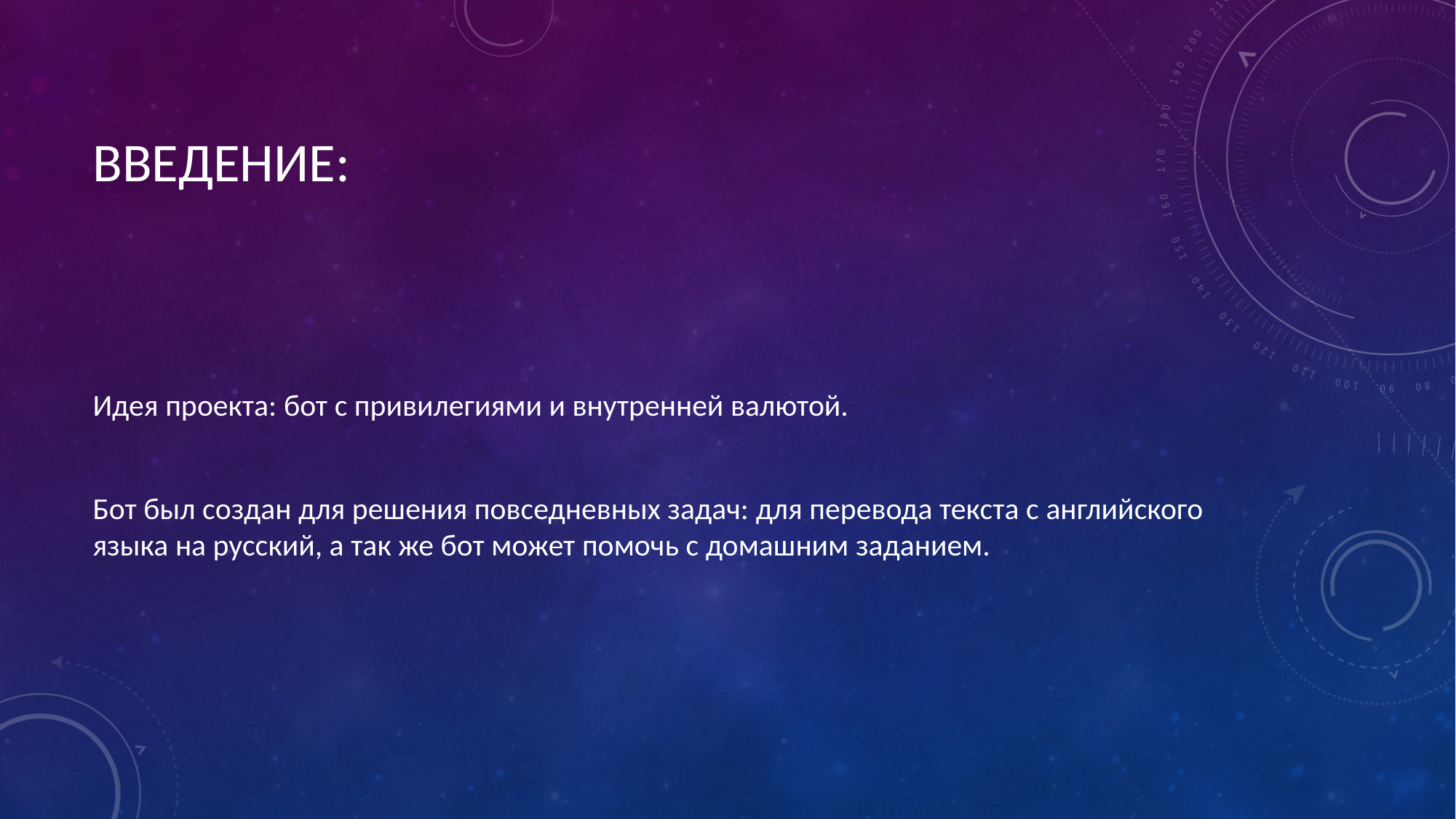

# Введение:
Идея проекта: бот с привилегиями и внутренней валютой.

Бот был создан для решения повседневных задач: для перевода текста с английского языка на русский, а так же бот может помочь с домашним заданием.